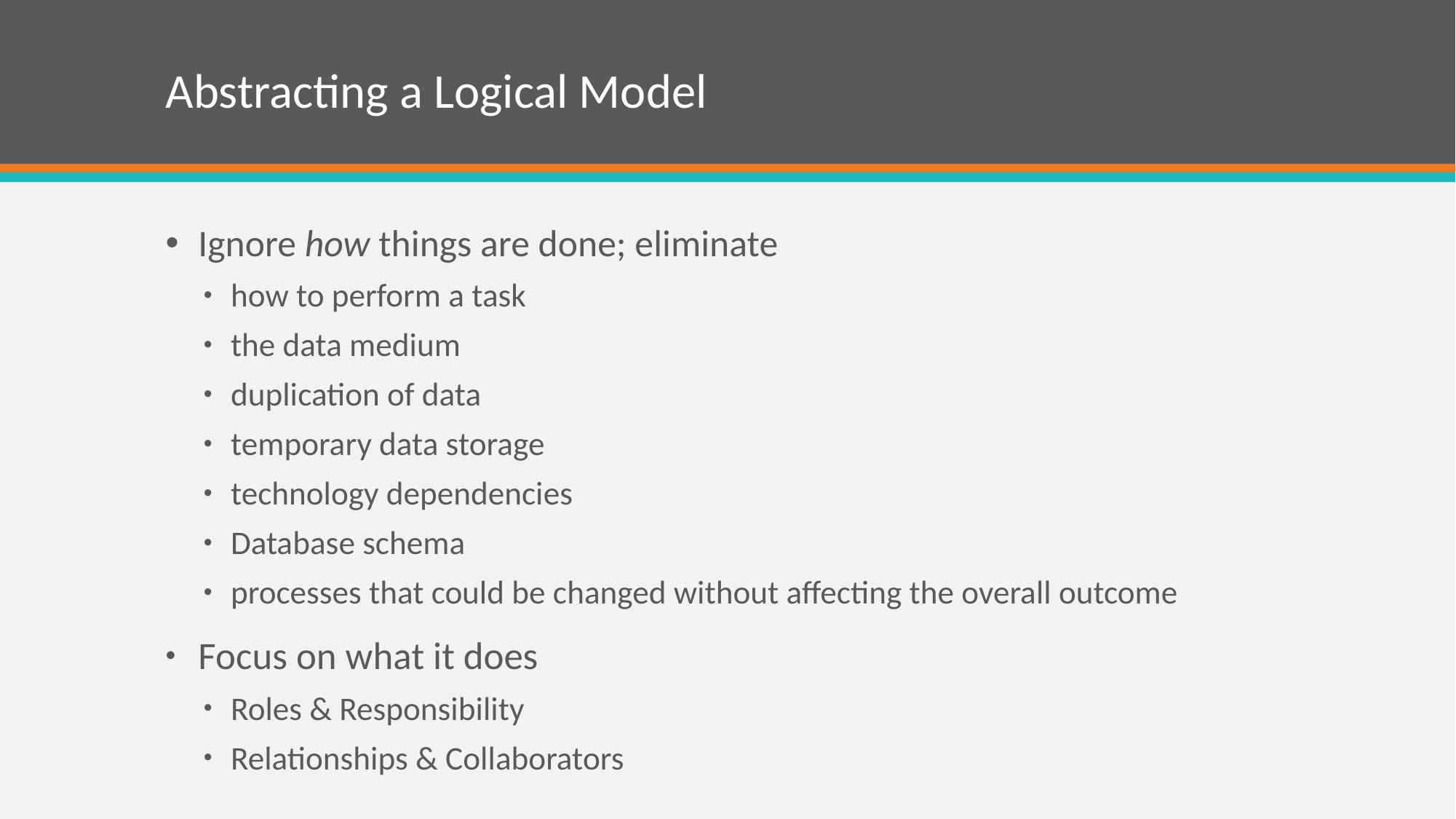

# Abstracting a Logical Model
Ignore how things are done; eliminate
how to perform a task
the data medium
duplication of data
temporary data storage
technology dependencies
Database schema
processes that could be changed without affecting the overall outcome
Focus on what it does
Roles & Responsibility
Relationships & Collaborators